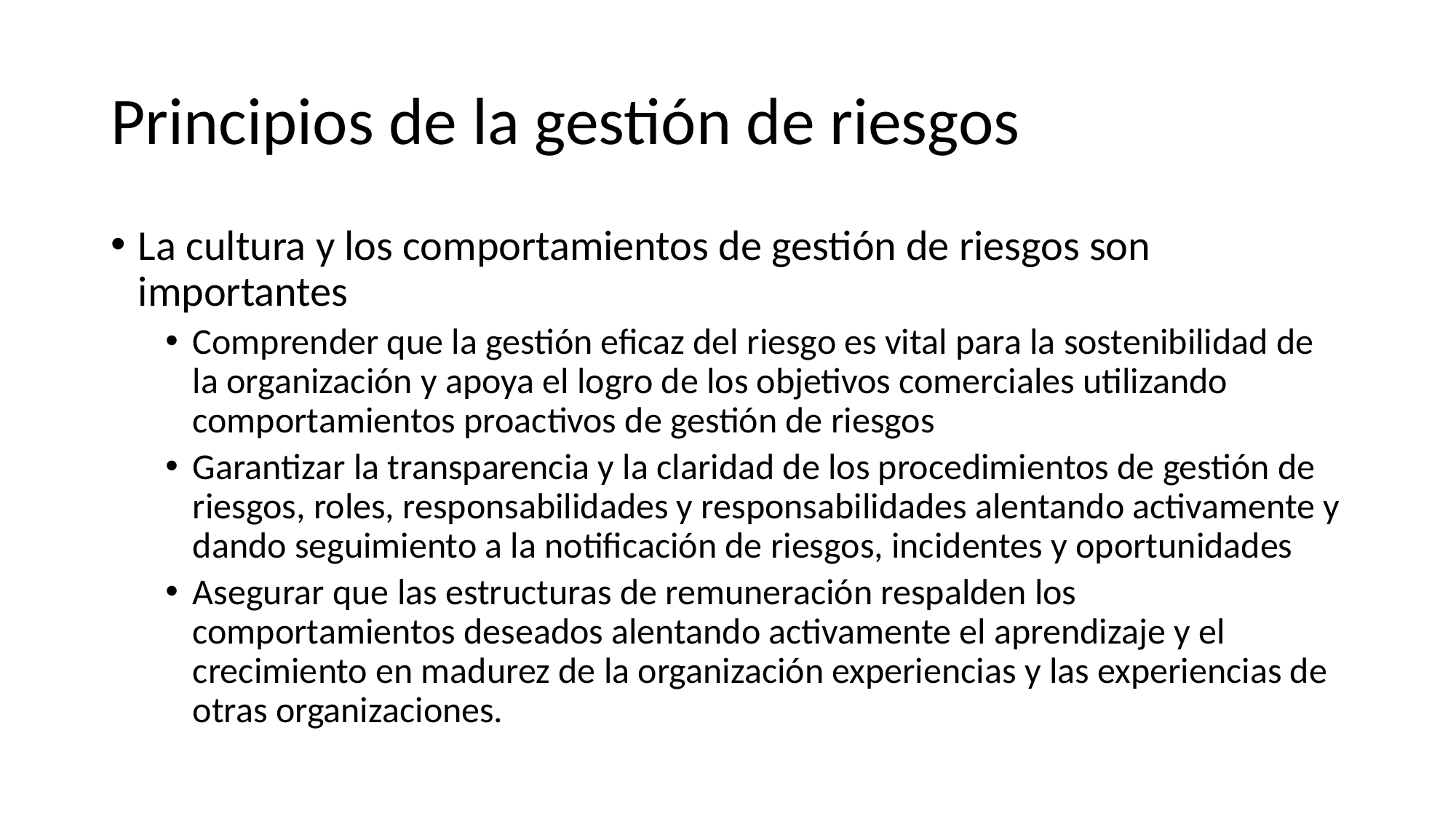

# Principios de la gestión de riesgos
La cultura y los comportamientos de gestión de riesgos son importantes
Comprender que la gestión eficaz del riesgo es vital para la sostenibilidad de
la organización y apoya el logro de los objetivos comerciales utilizando comportamientos proactivos de gestión de riesgos
Garantizar la transparencia y la claridad de los procedimientos de gestión de riesgos, roles, responsabilidades y responsabilidades alentando activamente y dando seguimiento a la notificación de riesgos, incidentes y oportunidades
Asegurar que las estructuras de remuneración respalden los comportamientos deseados alentando activamente el aprendizaje y el crecimiento en madurez de la organización experiencias y las experiencias de otras organizaciones.